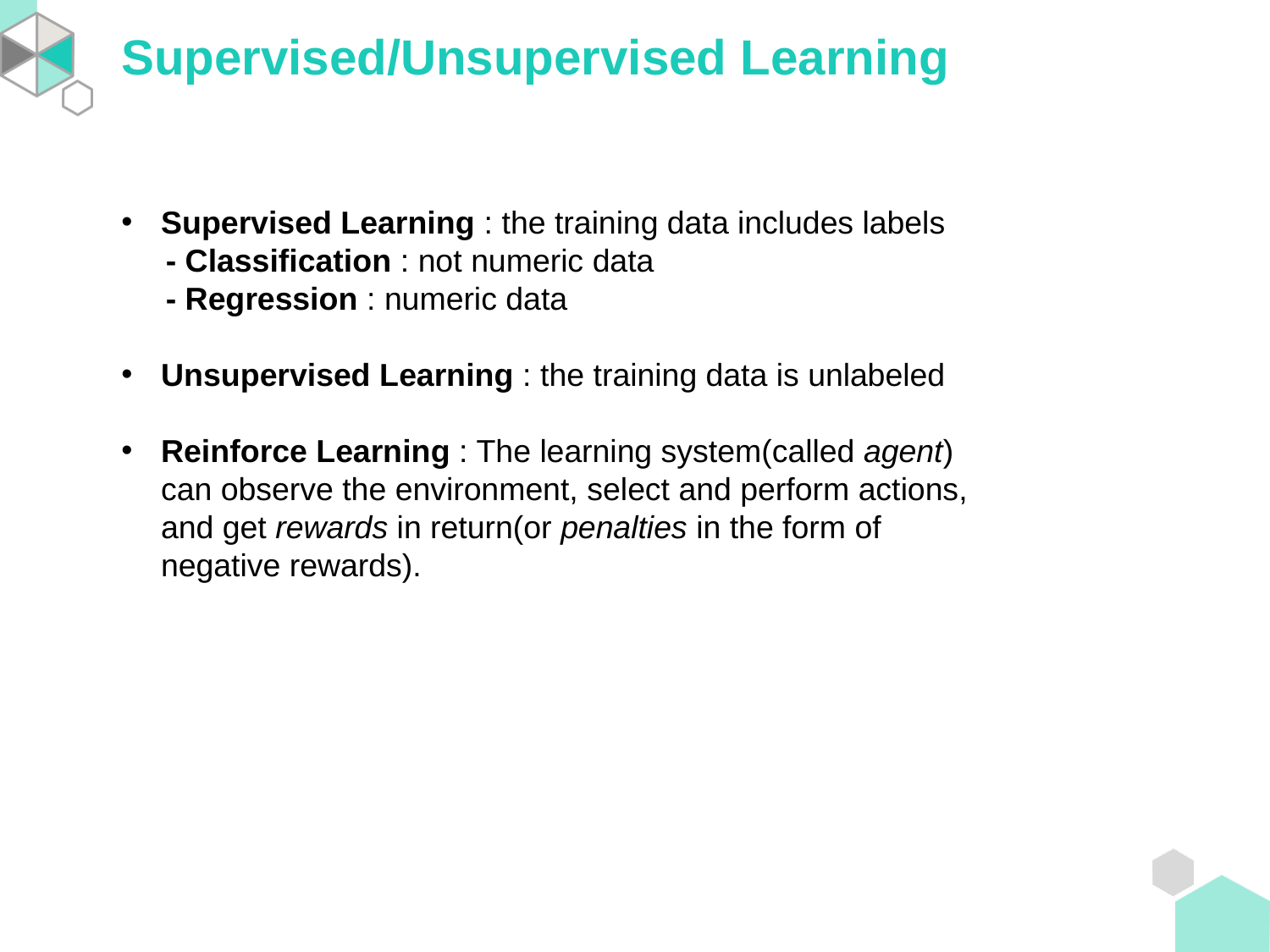

Supervised/Unsupervised Learning
Supervised Learning : the training data includes labels
     - Classification : not numeric data
     - Regression : numeric data

Unsupervised Learning : the training data is unlabeled

Reinforce Learning : The learning system(called agent) can observe the environment, select and perform actions, and get rewards in return(or penalties in the form of negative rewards).